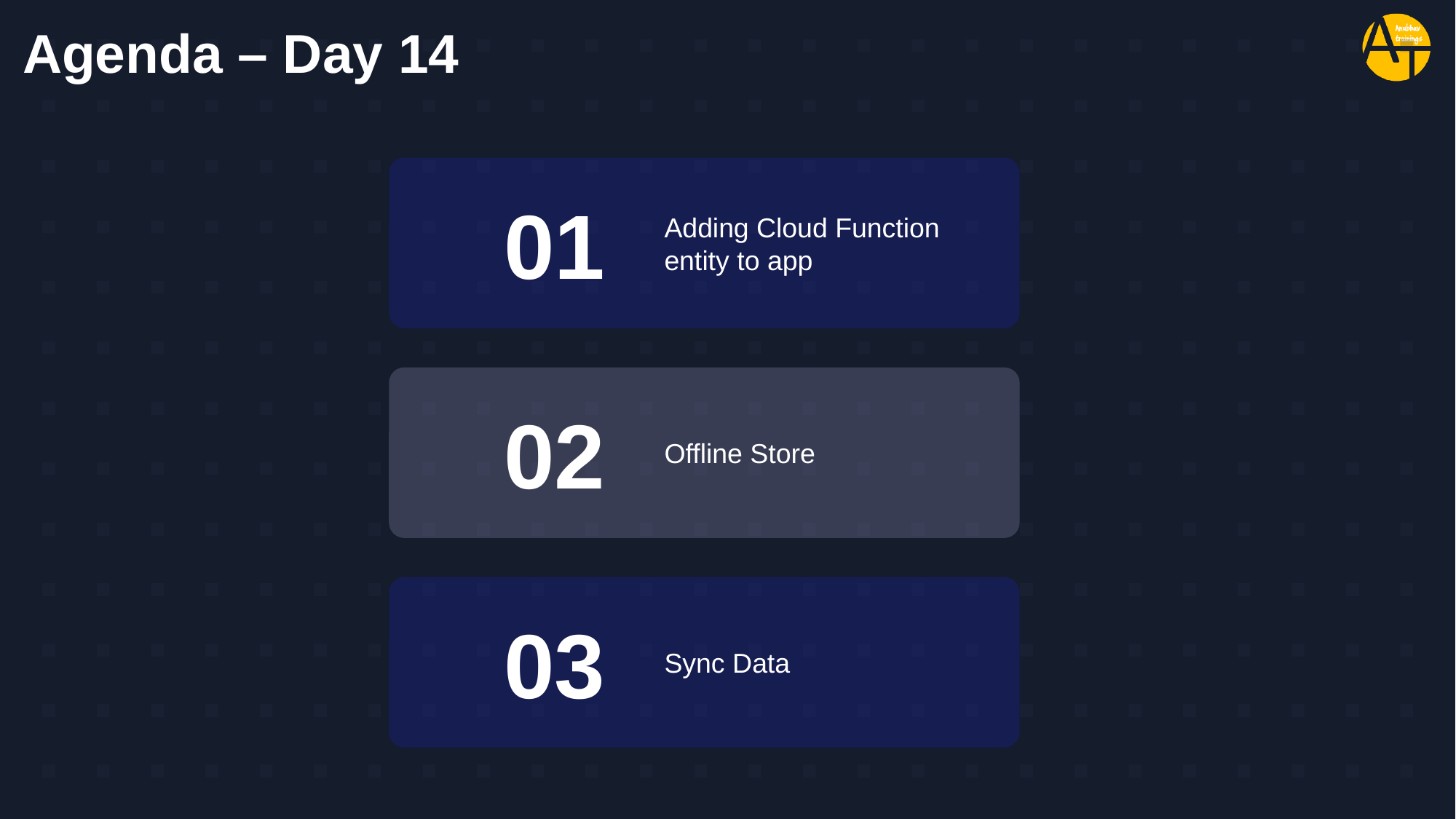

# Agenda – Day 14

01
Adding Cloud Function entity to app

02
Offline Store

03
Sync Data